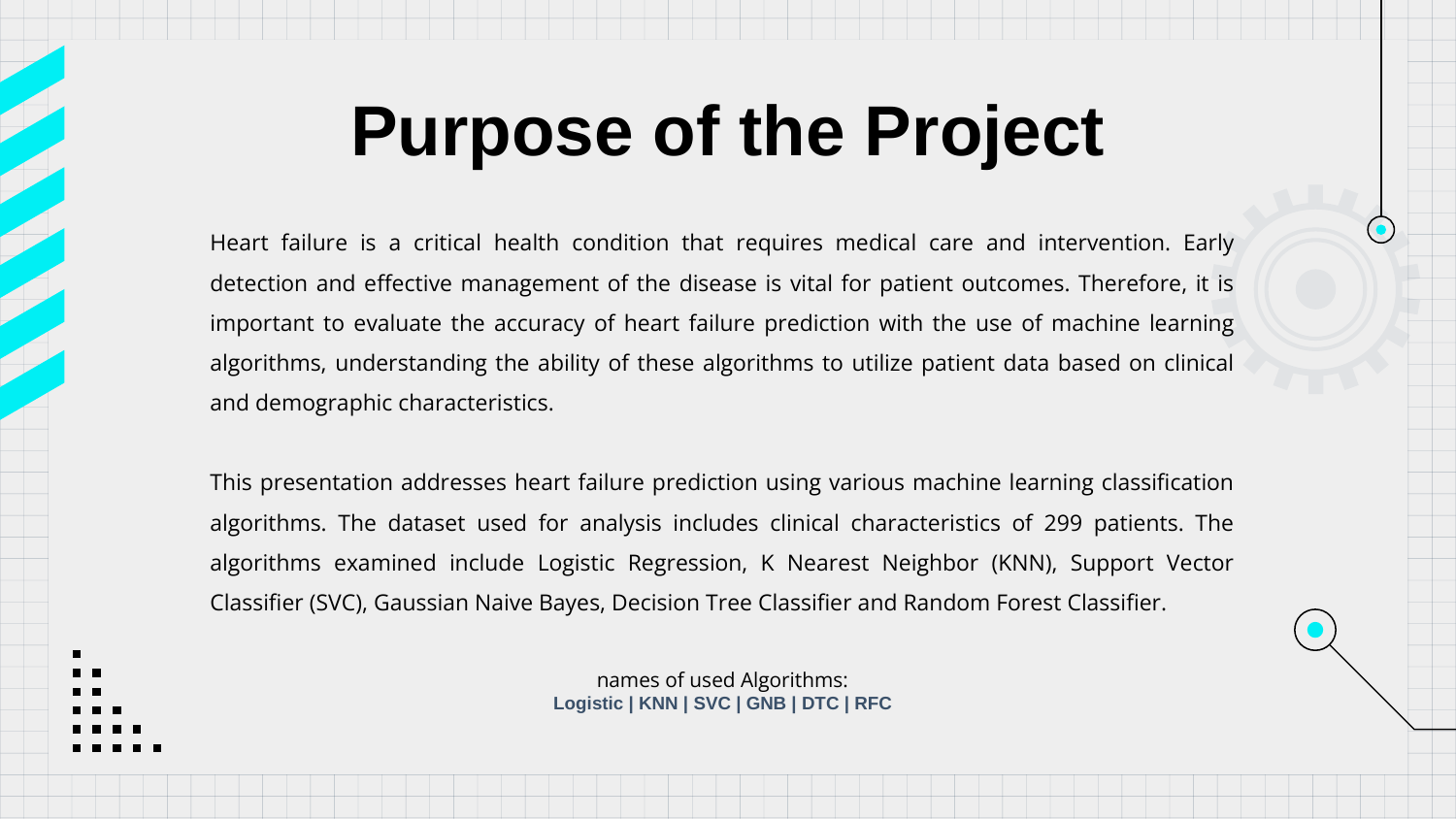

# Purpose of the Project

Heart failure is a critical health condition that requires medical care and intervention. Early detection and effective management of the disease is vital for patient outcomes. Therefore, it is important to evaluate the accuracy of heart failure prediction with the use of machine learning algorithms, understanding the ability of these algorithms to utilize patient data based on clinical and demographic characteristics.

This presentation addresses heart failure prediction using various machine learning classification algorithms. The dataset used for analysis includes clinical characteristics of 299 patients. The algorithms examined include Logistic Regression, K Nearest Neighbor (KNN), Support Vector Classifier (SVC), Gaussian Naive Bayes, Decision Tree Classifier and Random Forest Classifier.

names of used Algorithms:
Logistic | KNN | SVC | GNB | DTC | RFC